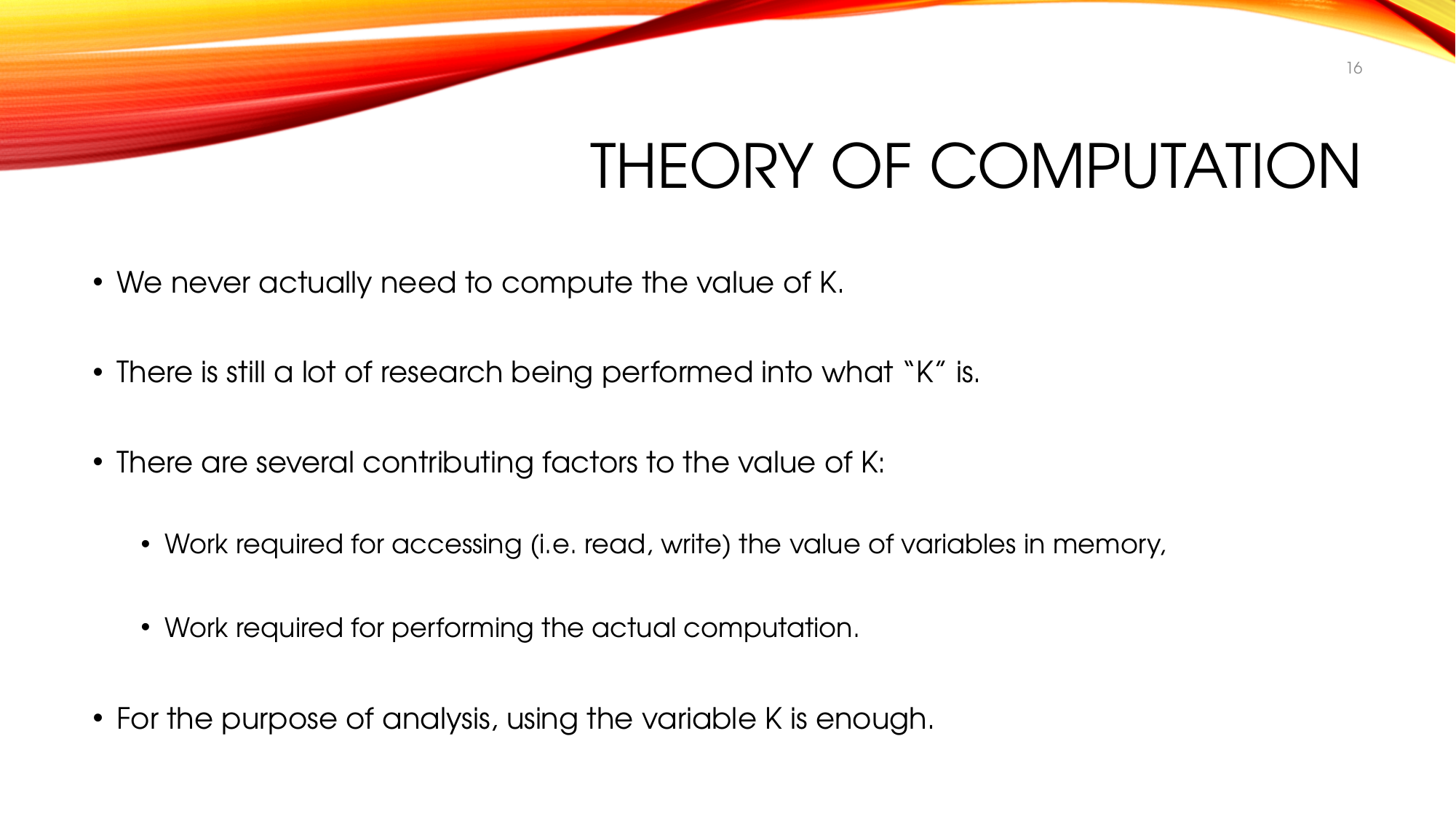

16
# Theory of Computation
We never actually need to compute the value of K.

There is still a lot of research being performed into what “K” is.

There are several contributing factors to the value of K:

Work required for accessing (i.e. read, write) the value of variables in memory,

Work required for performing the actual computation.

For the purpose of analysis, using the variable K is enough.